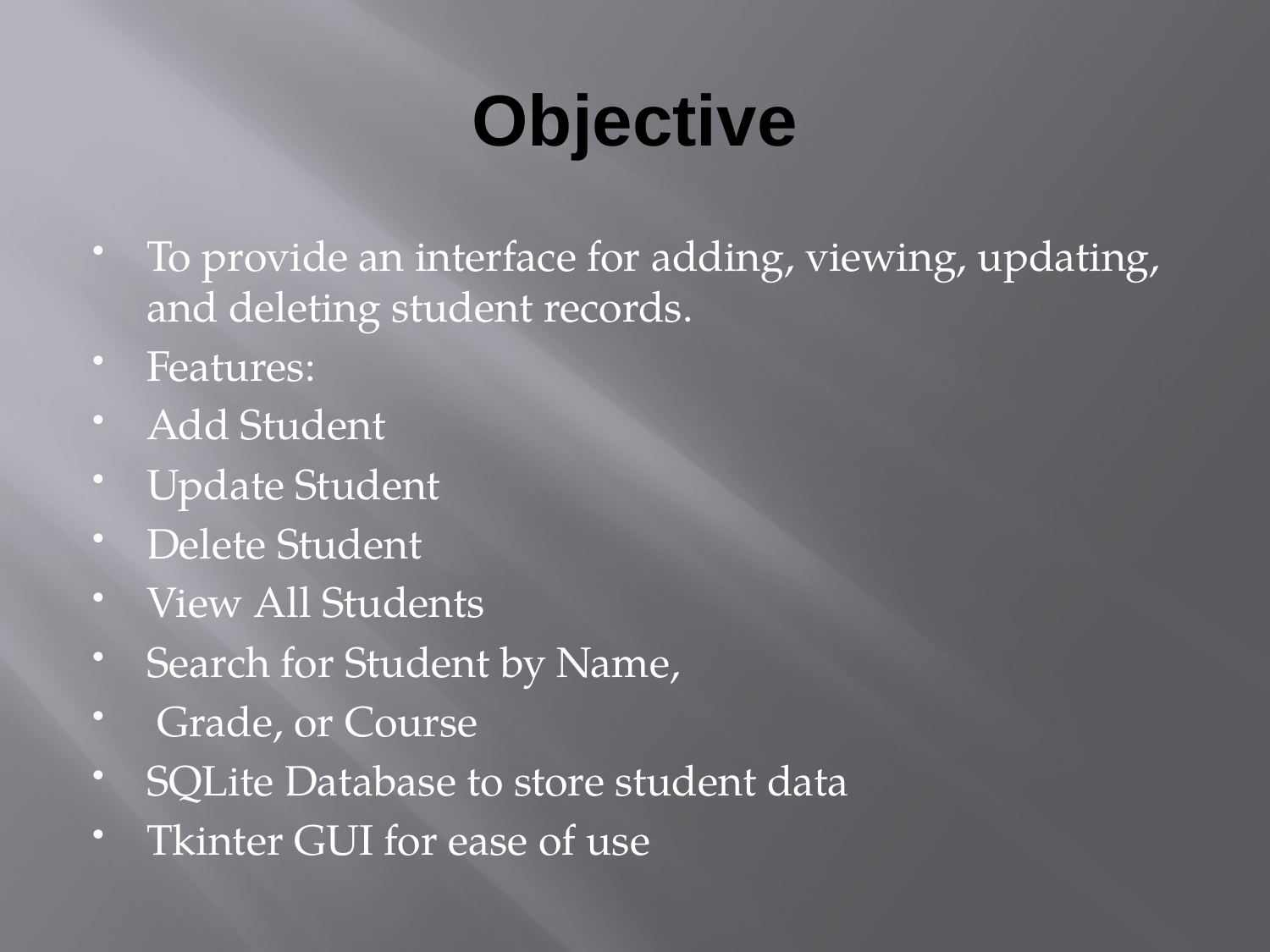

# Objective
To provide an interface for adding, viewing, updating, and deleting student records.
Features:
Add Student
Update Student
Delete Student
View All Students
Search for Student by Name,
 Grade, or Course
SQLite Database to store student data
Tkinter GUI for ease of use